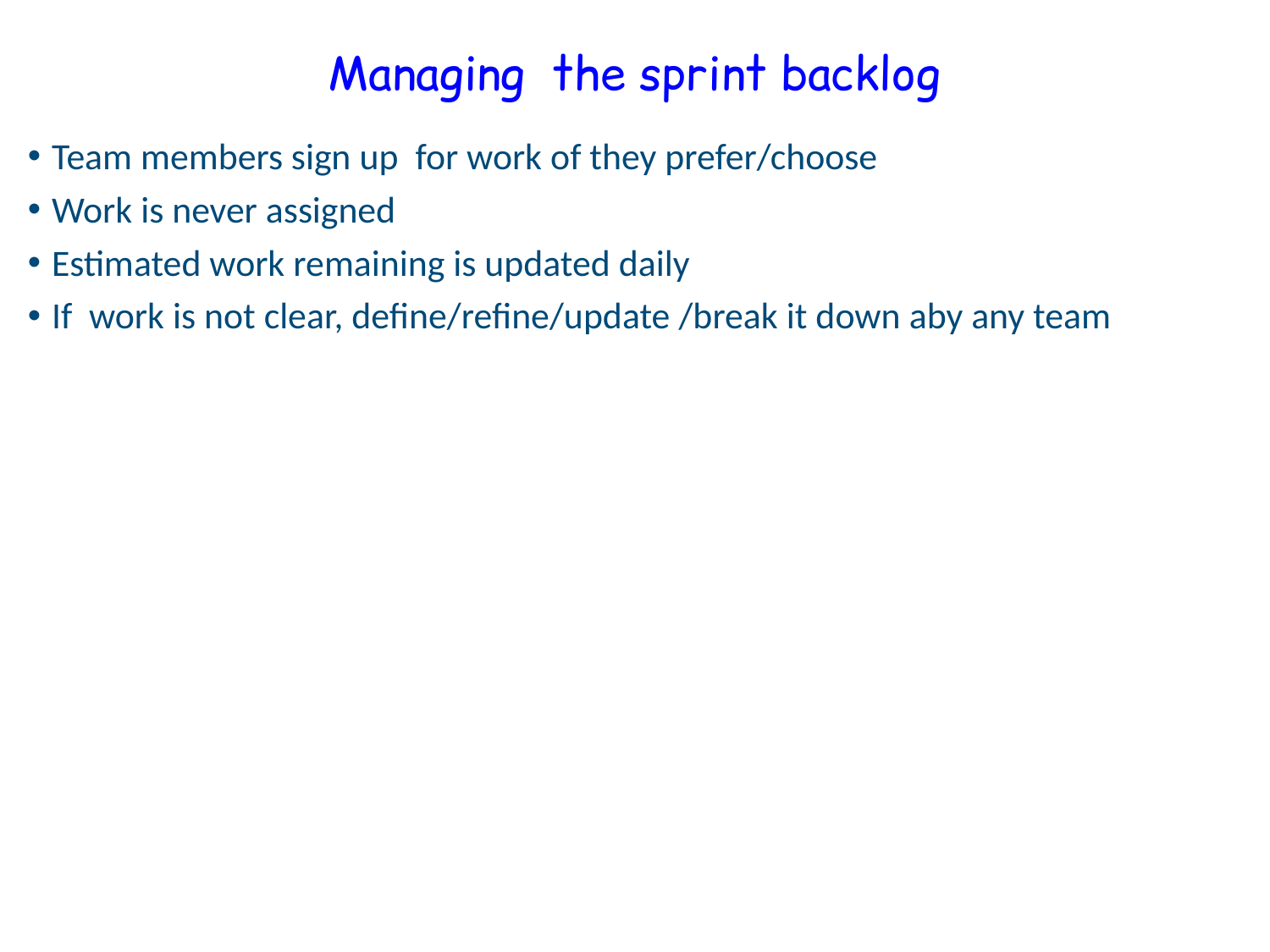

# Managing  the sprint backlog
Team members sign up  for work of they prefer/choose
Work is never assigned
Estimated work remaining is updated daily
If  work is not clear, define/refine/update /break it down aby any team